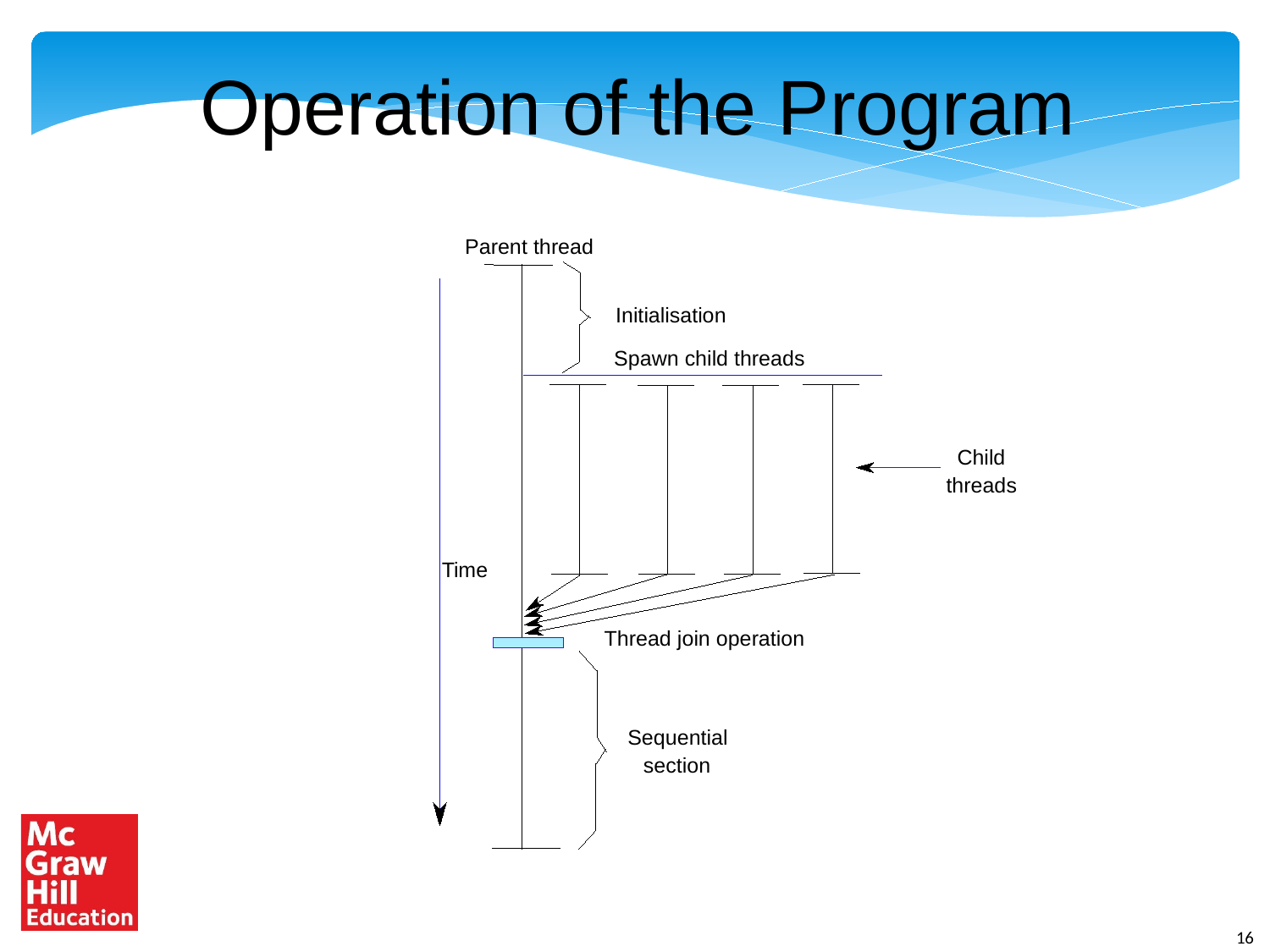

Operation of the Program

Parent thread

Initialisation

Spawn child threads

Child

threads
Time

Thread join operation

Sequential

section